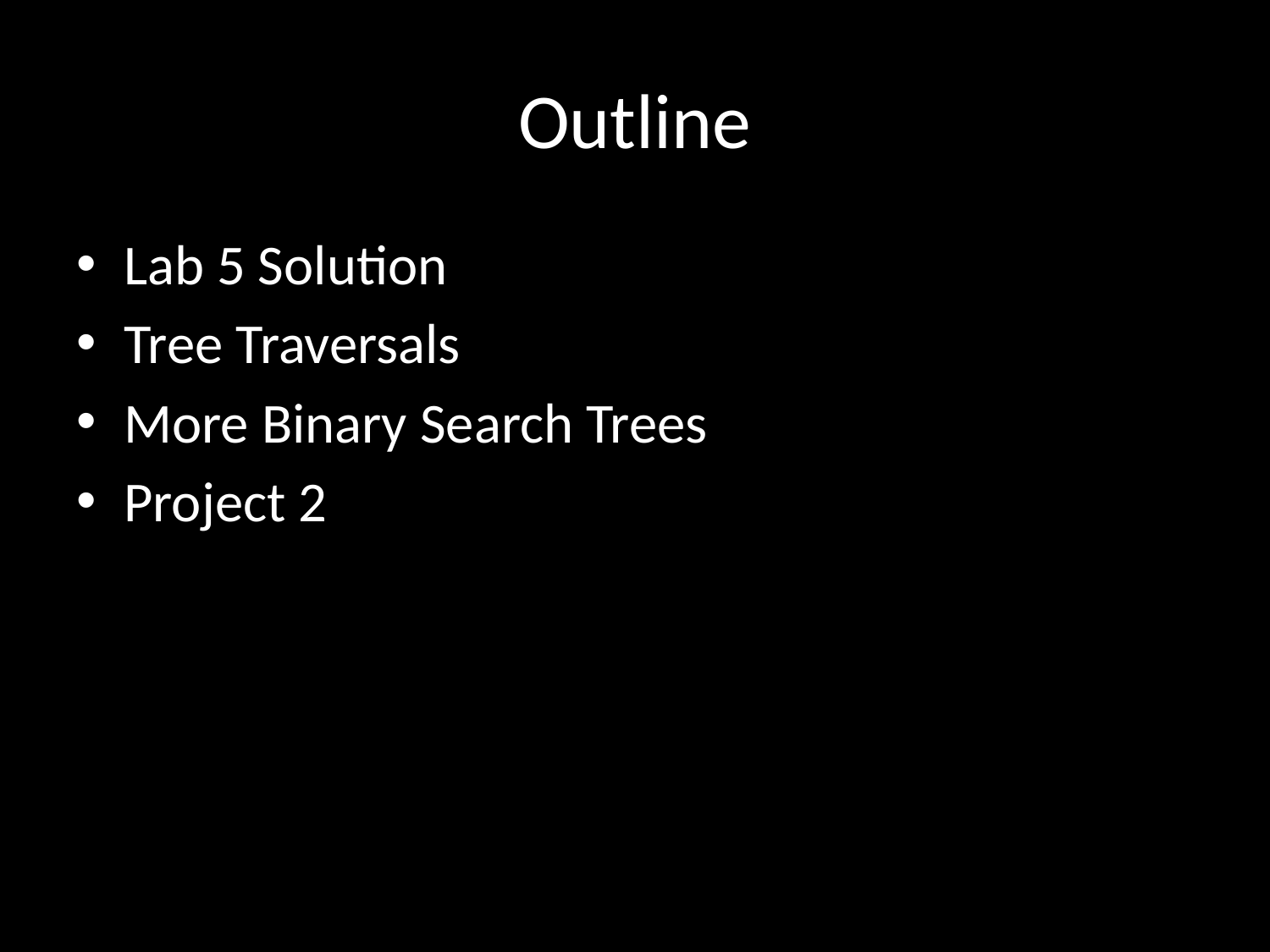

# Outline
Lab 5 Solution
Tree Traversals
More Binary Search Trees
Project 2